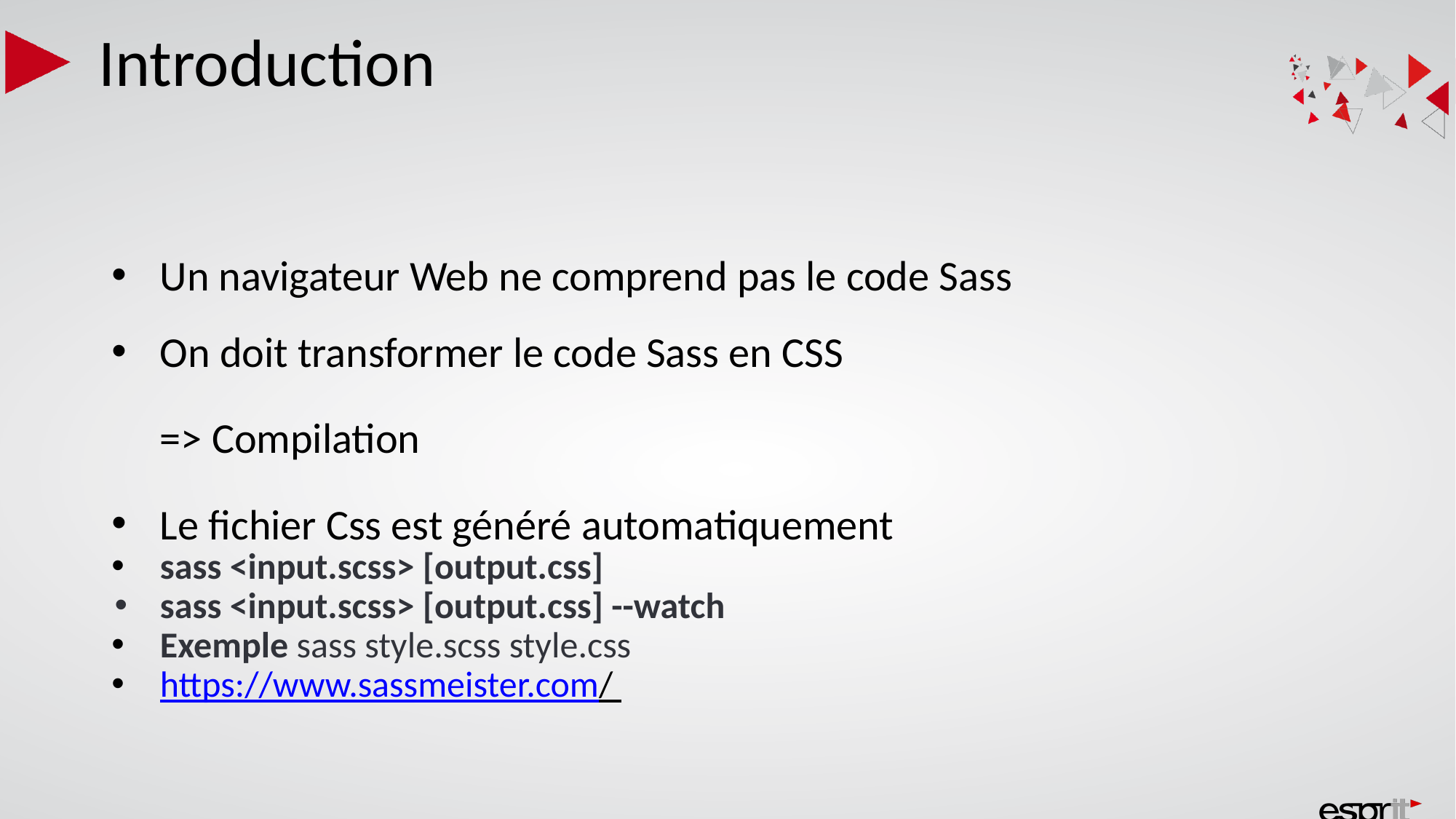

# Introduction
Un navigateur Web ne comprend pas le code Sass
On doit transformer le code Sass en CSS
=> Compilation
Le fichier Css est généré automatiquement
sass <input.scss> [output.css]
sass <input.scss> [output.css] --watch
Exemple sass style.scss style.css
https://www.sassmeister.com/

6